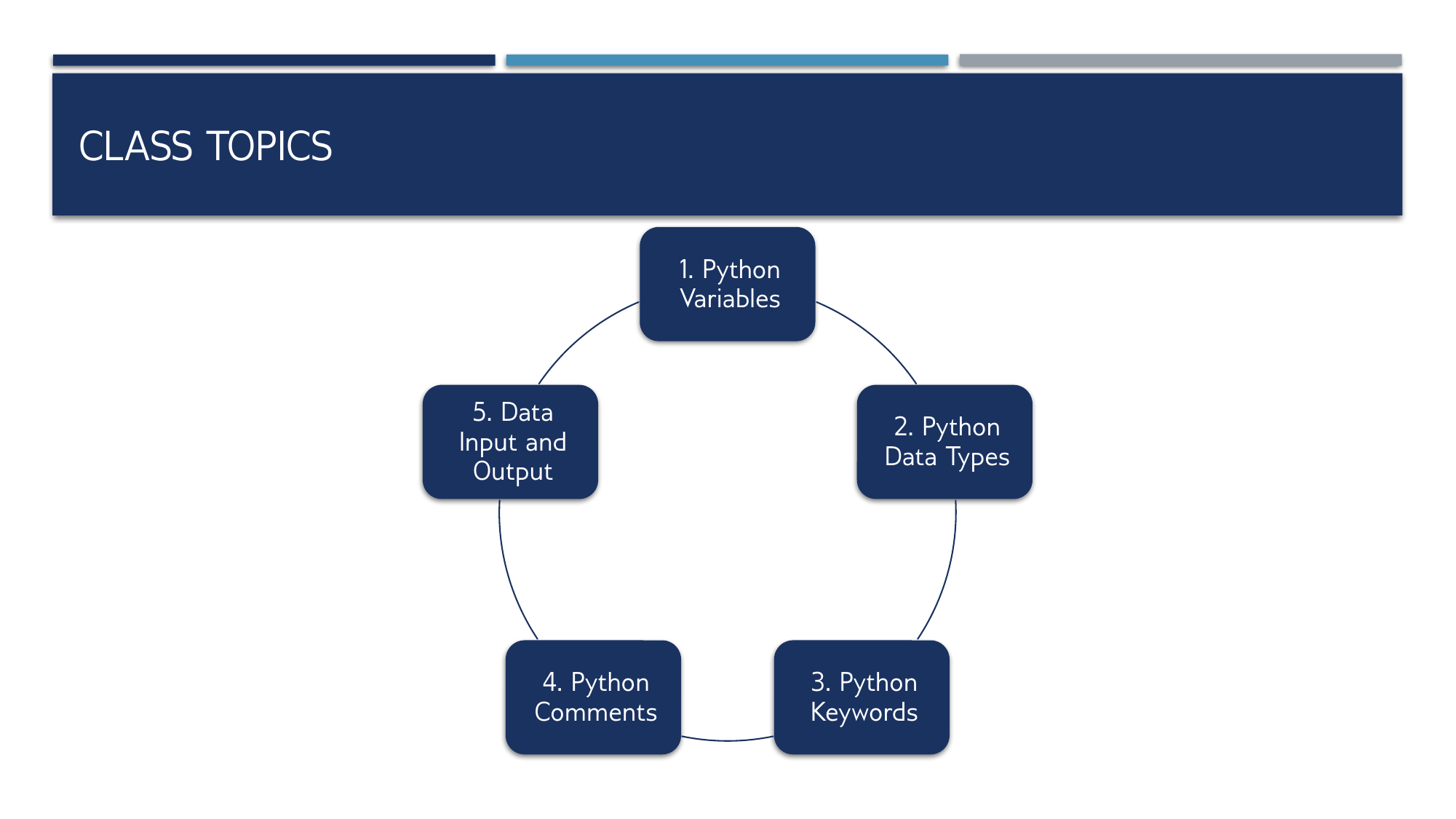

# Class Topics
1. Python Variables
2. Python Data Types
3. Python Keywords
4. Python Comments
5. Data Input and Output